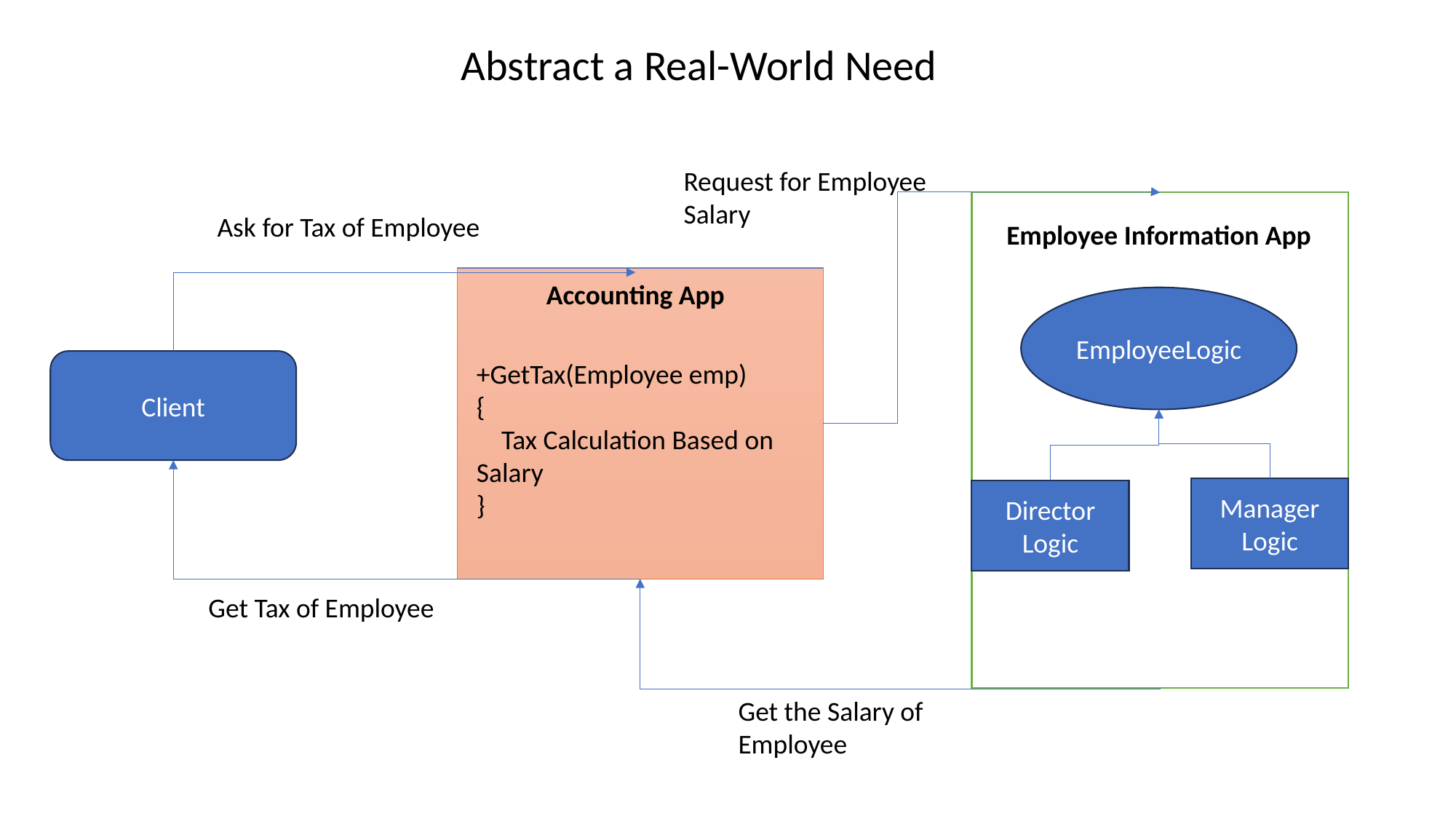

Abstract a Real-World Need
Request for Employee Salary

Ask for Tax of Employee
Employee Information App

Accounting App
EmployeeLogic
Client
+GetTax(Employee emp)
{
    Tax Calculation Based on Salary
}
Manager
Logic
Director
Logic
Get Tax of Employee
Get the Salary of Employee